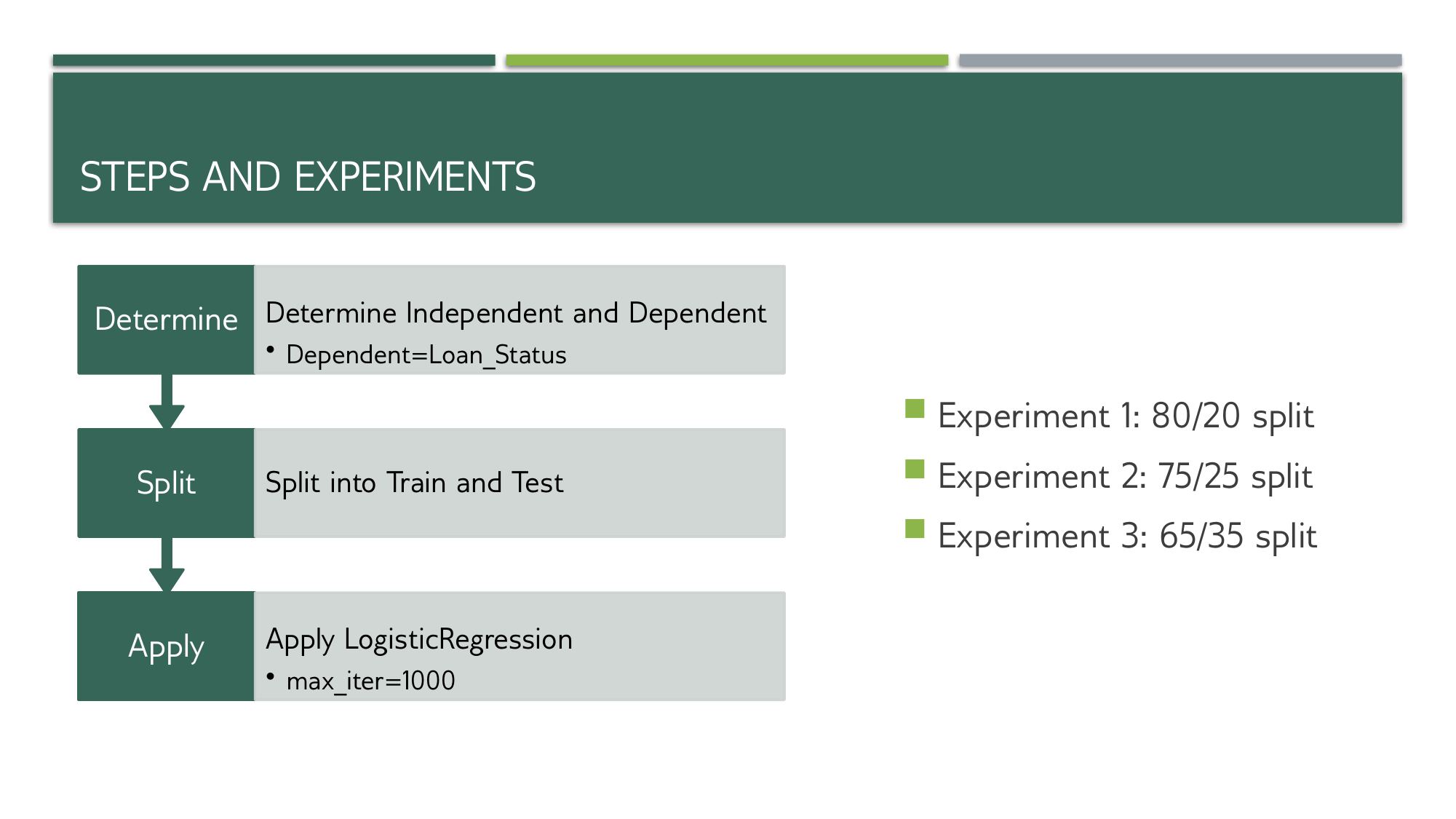

# Steps and Experiments
Apply
Apply LogisticRegression
max_iter=1000
Split
Split into Train and Test
Determine
Determine Independent and Dependent
Dependent=Loan_Status
Experiment 1: 80/20 split
Experiment 2: 75/25 split
Experiment 3: 65/35 split